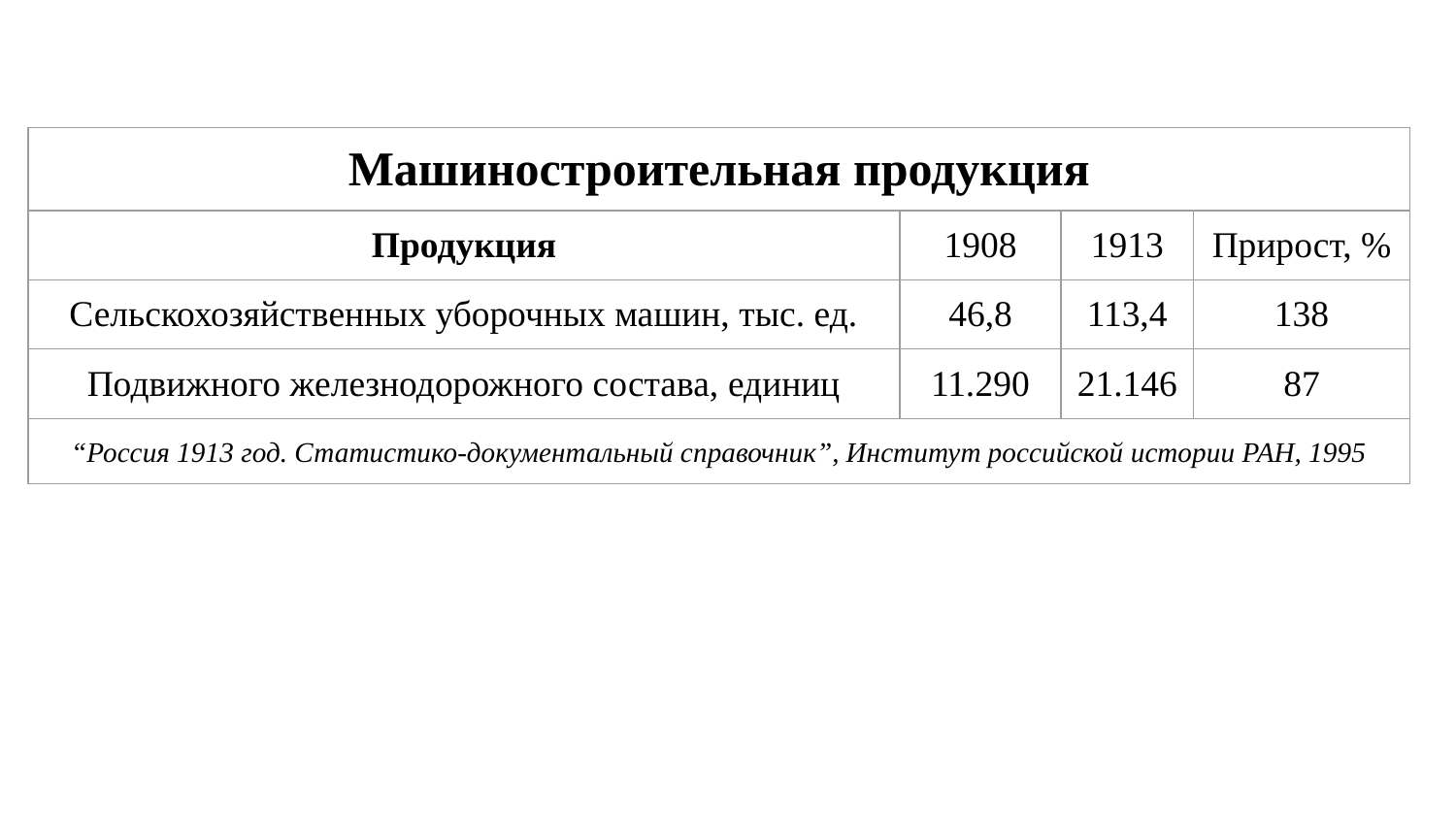

| Машиностроительная продукция |  |  |  |
| --- | --- | --- | --- |
| Продукция | 1908 | 1913 | Прирост, % |
| Сельскохозяйственных уборочных машин, тыс. ед. | 46,8 | 113,4 | 138 |
| Подвижного железнодорожного состава, единиц | 11.290 | 21.146 | 87 |
| “Россия 1913 год. Статистико-документальный справочник”, Институт российской истории РАН, 1995 |  |  |  |